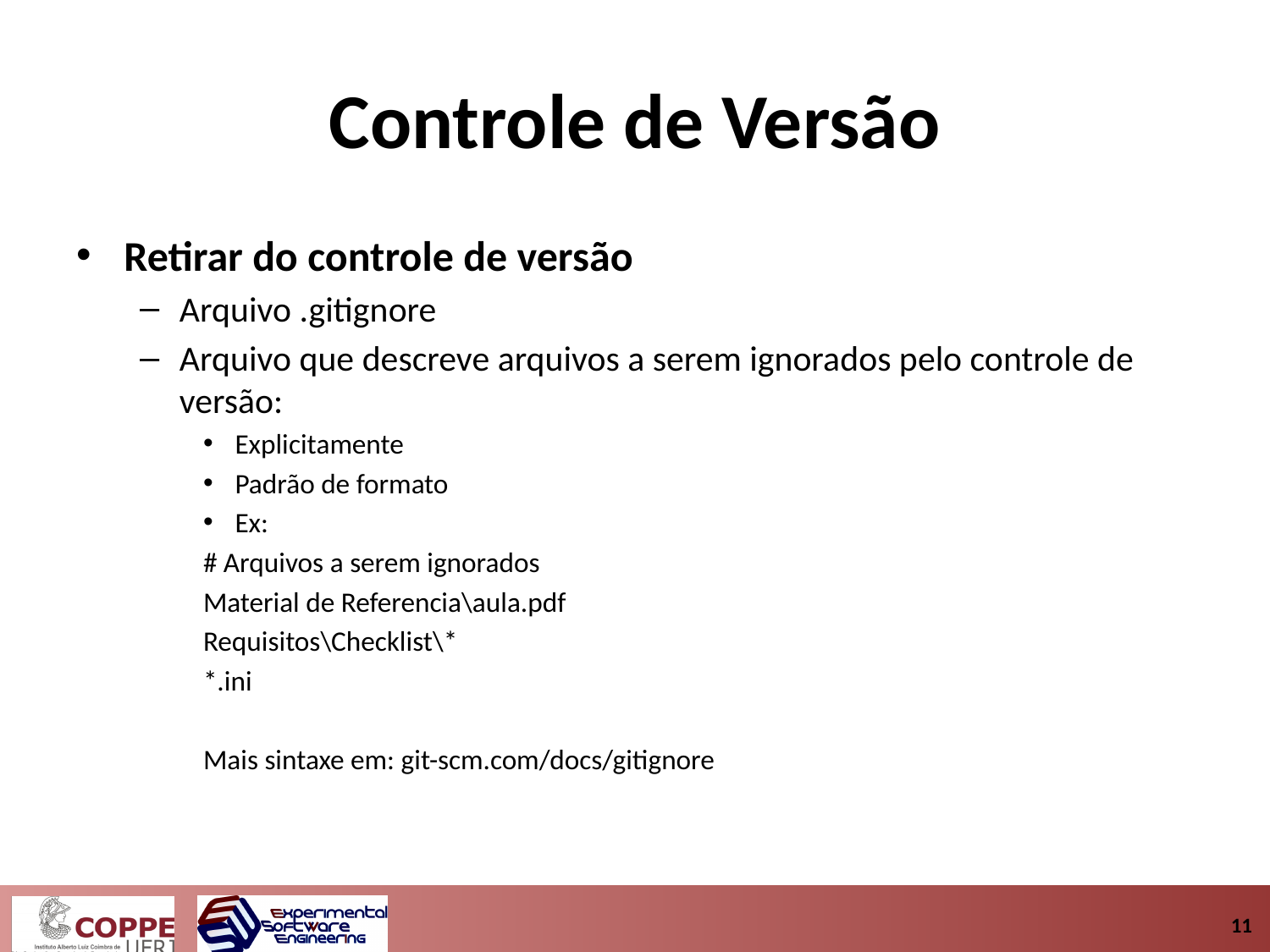

# Controle de Versão
Retirar do controle de versão
Arquivo .gitignore
Arquivo que descreve arquivos a serem ignorados pelo controle de versão:
Explicitamente
Padrão de formato
Ex:
# Arquivos a serem ignorados
Material de Referencia\aula.pdf
Requisitos\Checklist\*
*.ini

Mais sintaxe em: git-scm.com/docs/gitignore